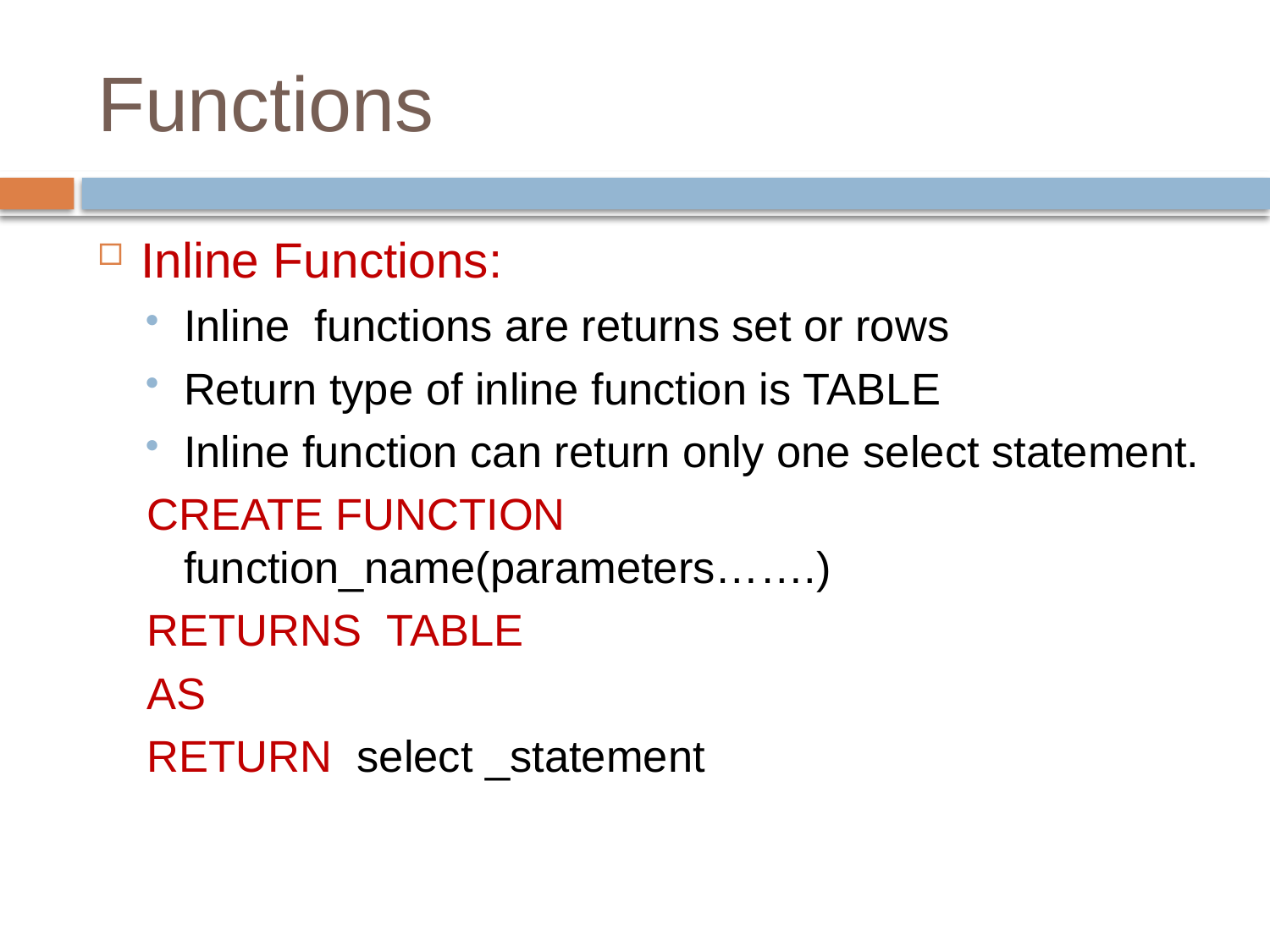

# Functions
Inline Functions:
Inline  functions are returns set or rows
Return type of inline function is TABLE
Inline function can return only one select statement.
CREATE FUNCTION  function_name(parameters…….)
RETURNS  TABLE
AS
RETURN  select _statement